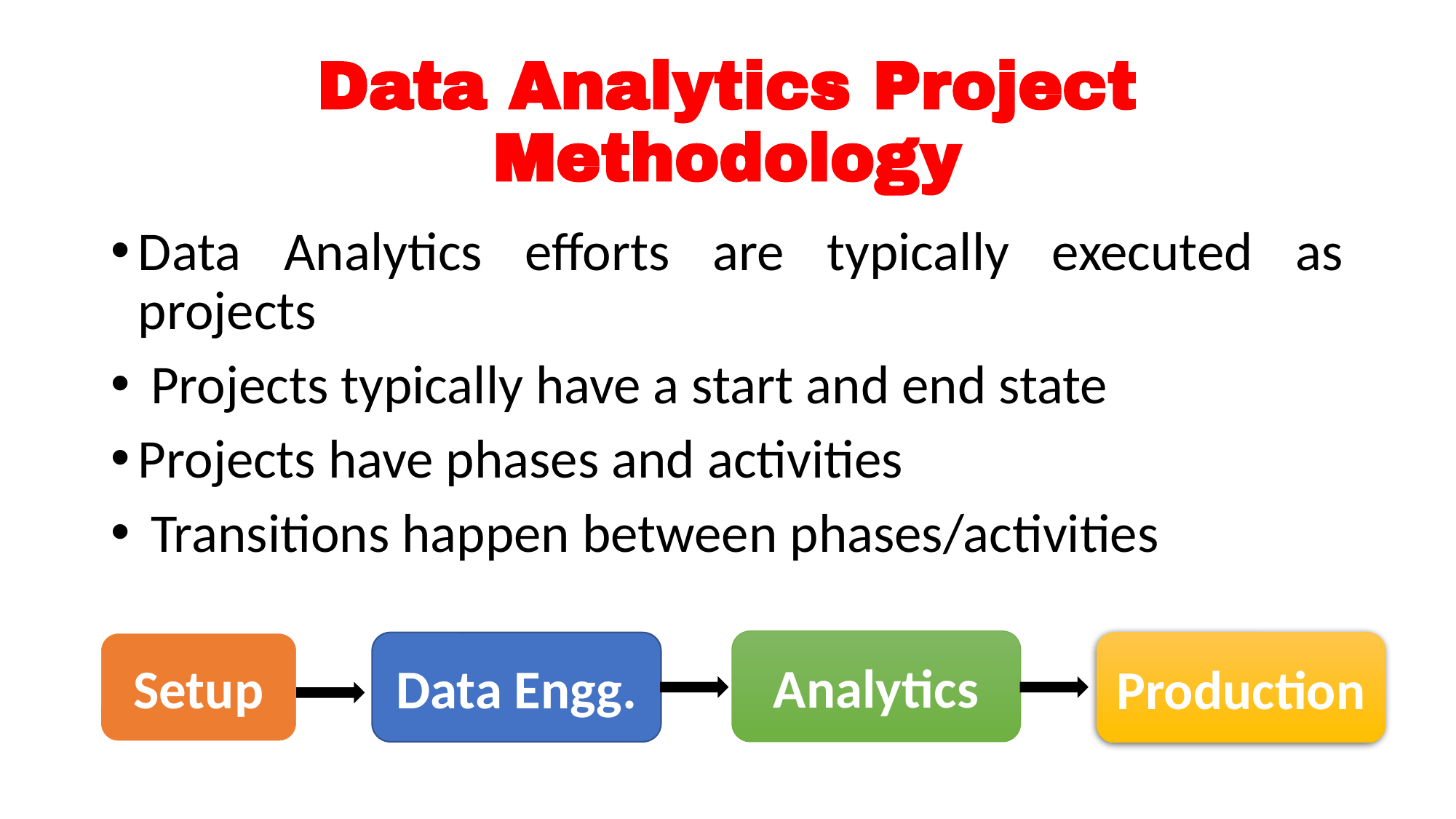

# Data Analytics Project Methodology
Data Analytics efforts are typically executed as projects
 Projects typically have a start and end state
Projects have phases and activities
 Transitions happen between phases/activities
Analytics
Production
Setup
Data Engg.